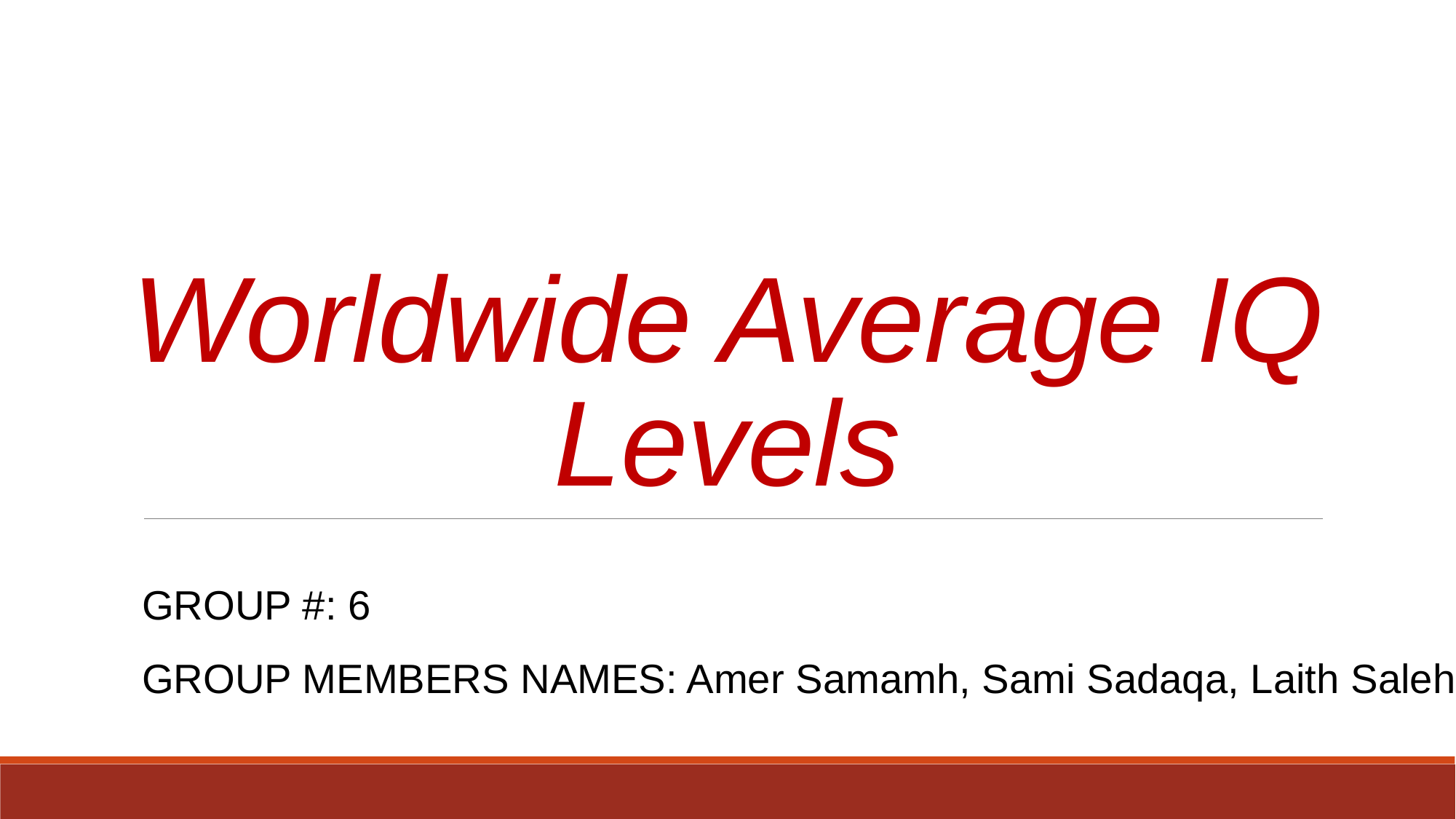

# Worldwide Average IQ Levels
GROUP #: 6
GROUP MEMBERS NAMES: Amer Samamh, Sami Sadaqa, Laith Saleh